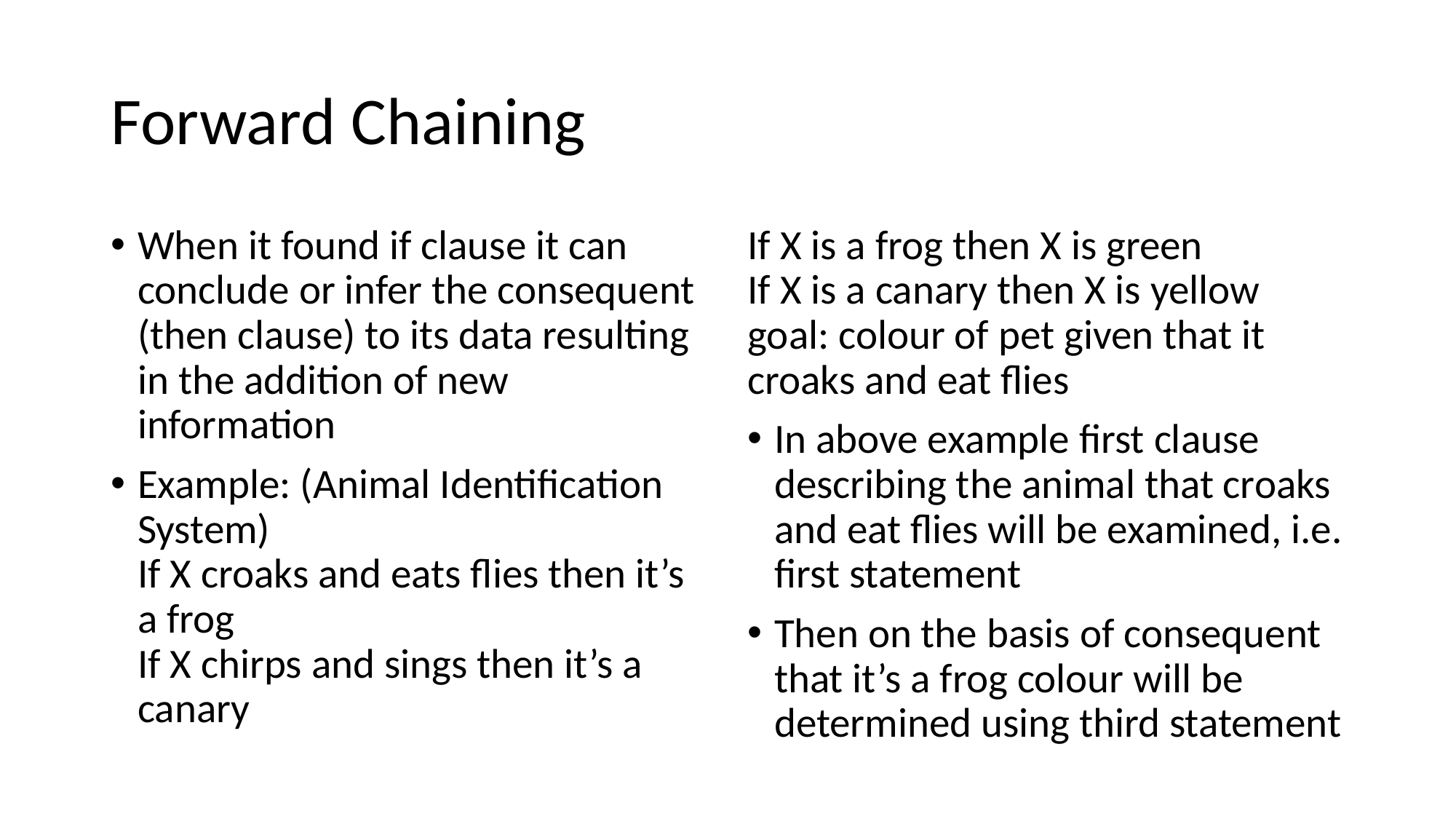

# Forward Chaining
When it found if clause it can conclude or infer the consequent (then clause) to its data resulting in the addition of new information
Example: (Animal Identification System)
If X croaks and eats flies then it’s a frog
If X chirps and sings then it’s a canary
If X is a frog then X is green
If X is a canary then X is yellow
goal: colour of pet given that it croaks and eat flies
In above example first clause describing the animal that croaks and eat flies will be examined, i.e. first statement
Then on the basis of consequent that it’s a frog colour will be determined using third statement